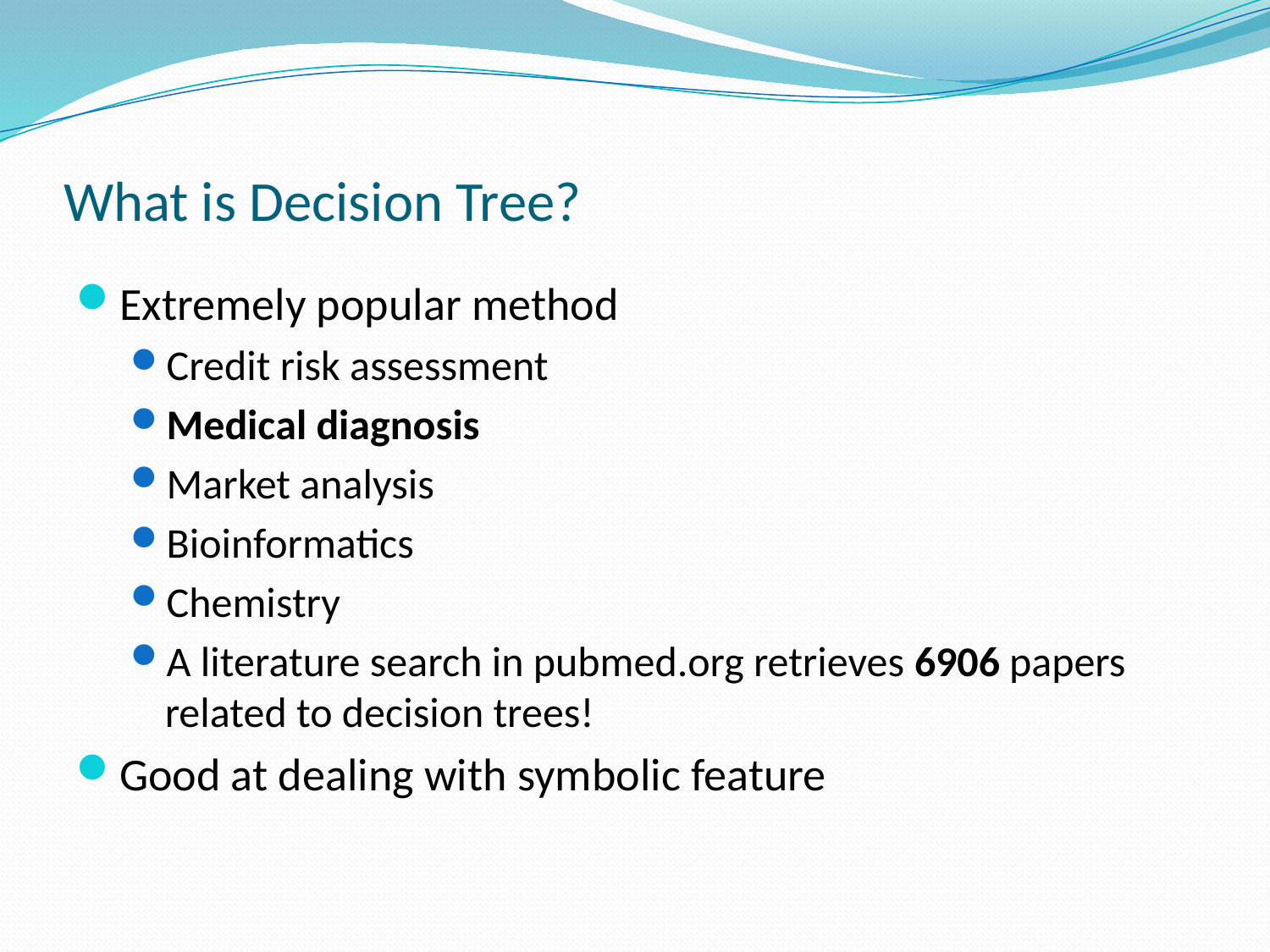

# What is Decision Tree?
Extremely popular method
Credit risk assessment
Medical diagnosis
Market analysis
Bioinformatics
Chemistry
A literature search in pubmed.org retrieves 6906 papers related to decision trees!
Good at dealing with symbolic feature